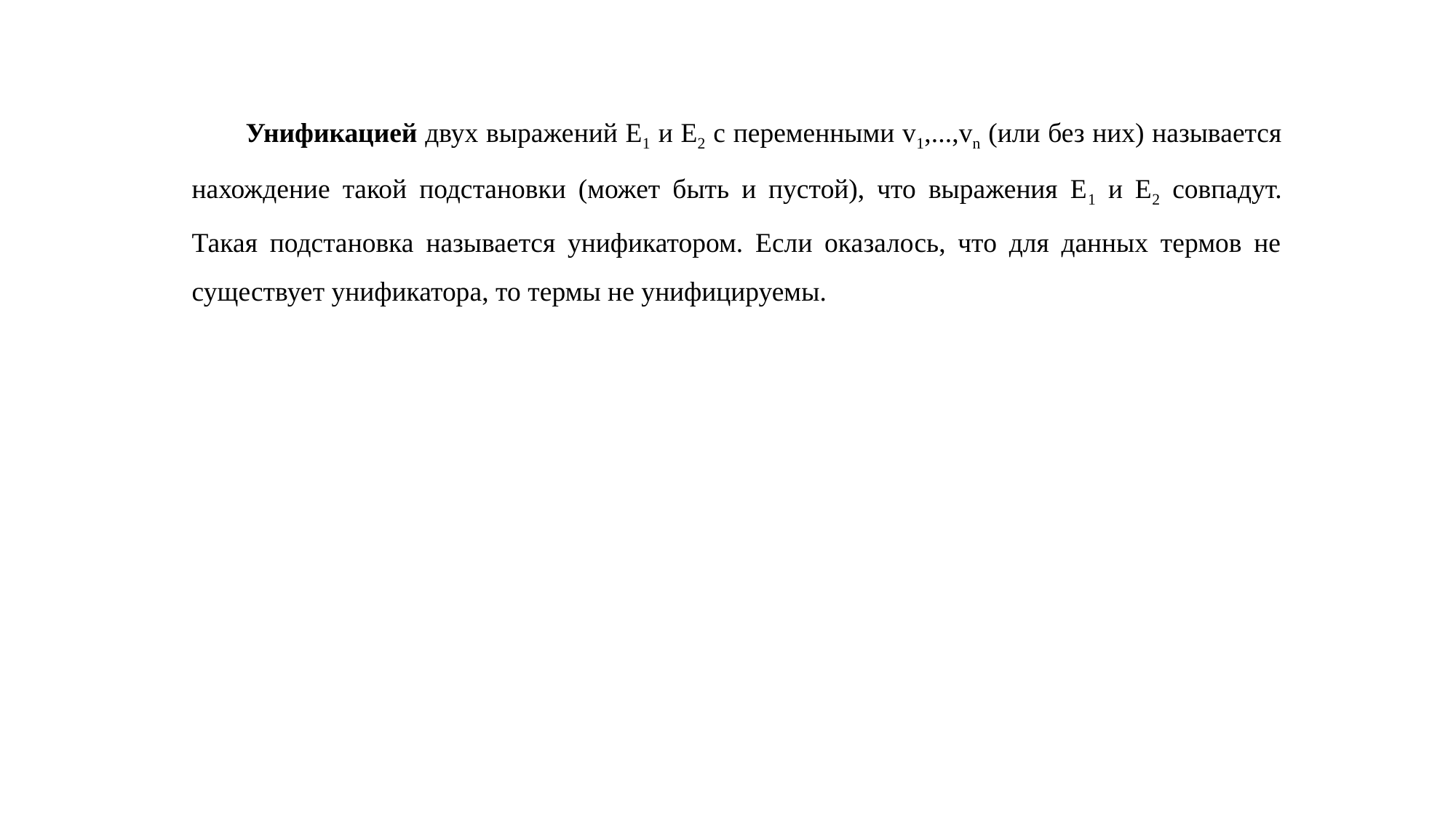

Унификацией двух выражений Е1 и Е2 с переменными v1,...,vn (или без них) называется нахождение такой подстановки (может быть и пустой), что выражения Е1 и Е2 совпадут. Такая подстановка называется унификатором. Если оказалось, что для данных термов не существует унификатора, то термы не унифицируемы.